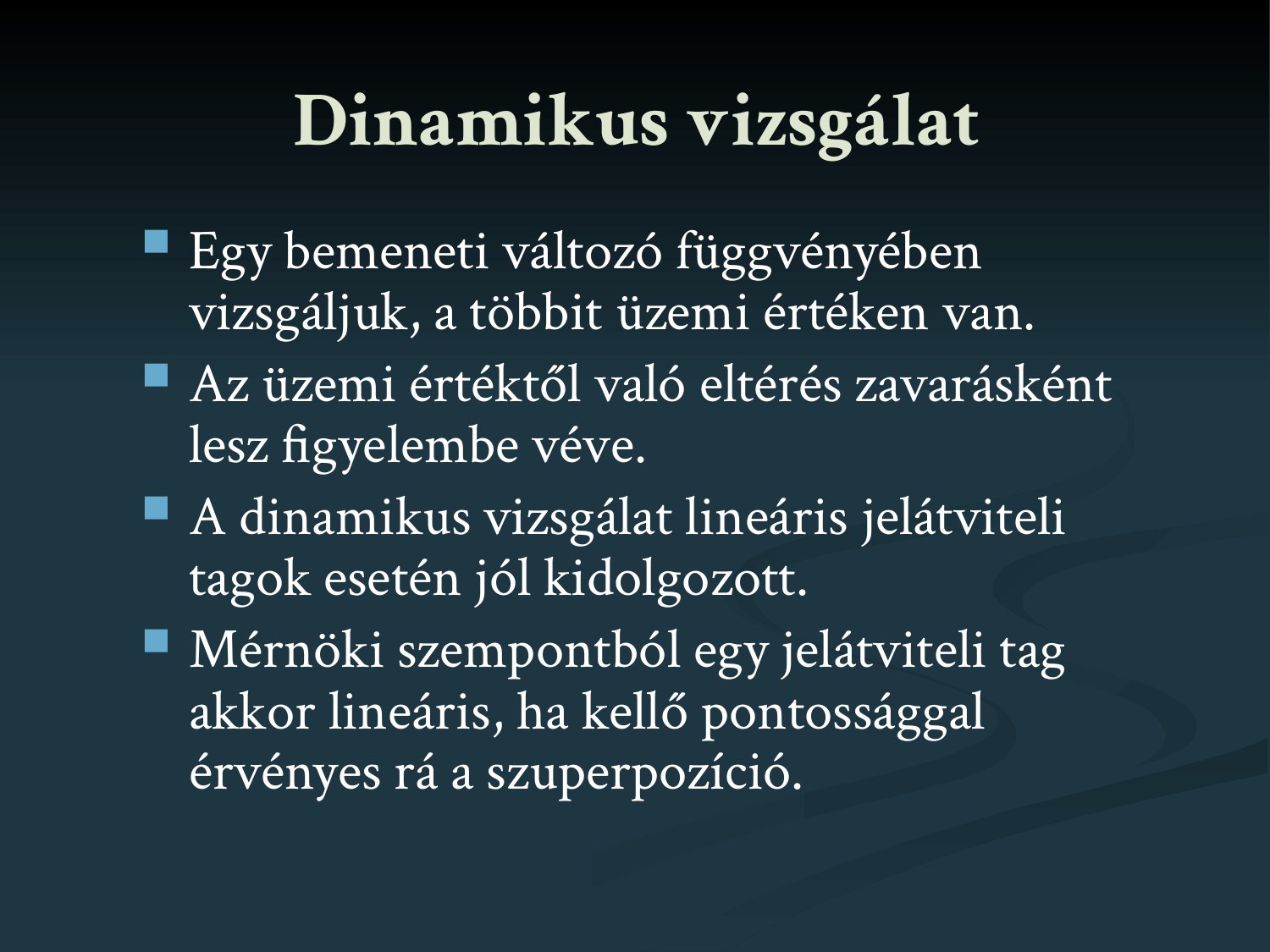

# Dinamikus vizsgálat
Egy bemeneti változó függvényében vizsgáljuk, a többit üzemi értéken van.
Az üzemi értéktől való eltérés zavarásként lesz figyelembe véve.
A dinamikus vizsgálat lineáris jelátviteli tagok esetén jól kidolgozott.
Mérnöki szempontból egy jelátviteli tag akkor lineáris, ha kellő pontossággal érvényes rá a szuperpozíció.